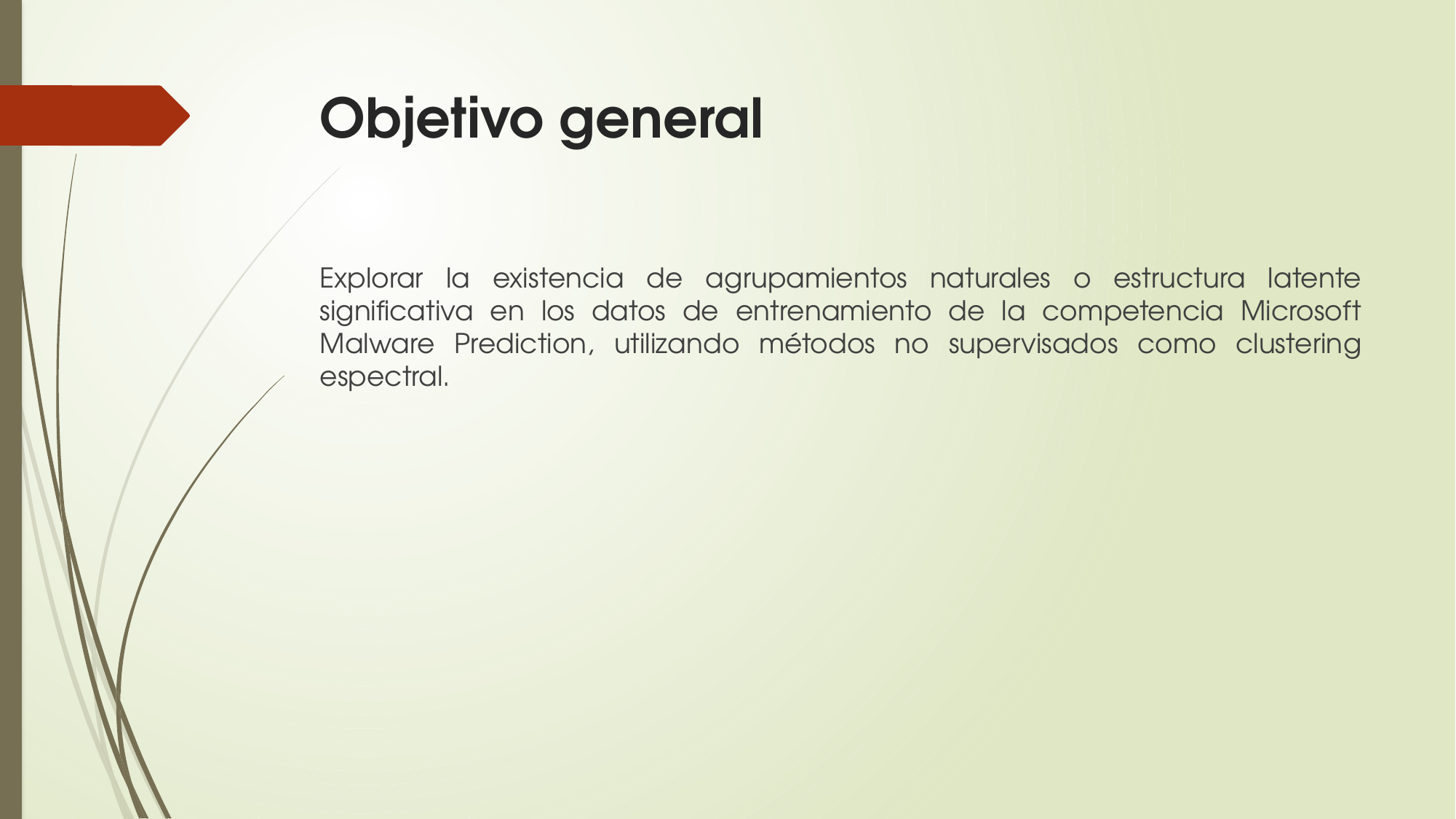

# Objetivo general
Explorar la existencia de agrupamientos naturales o estructura latente significativa en los datos de entrenamiento de la competencia Microsoft Malware Prediction, utilizando métodos no supervisados como clustering espectral.